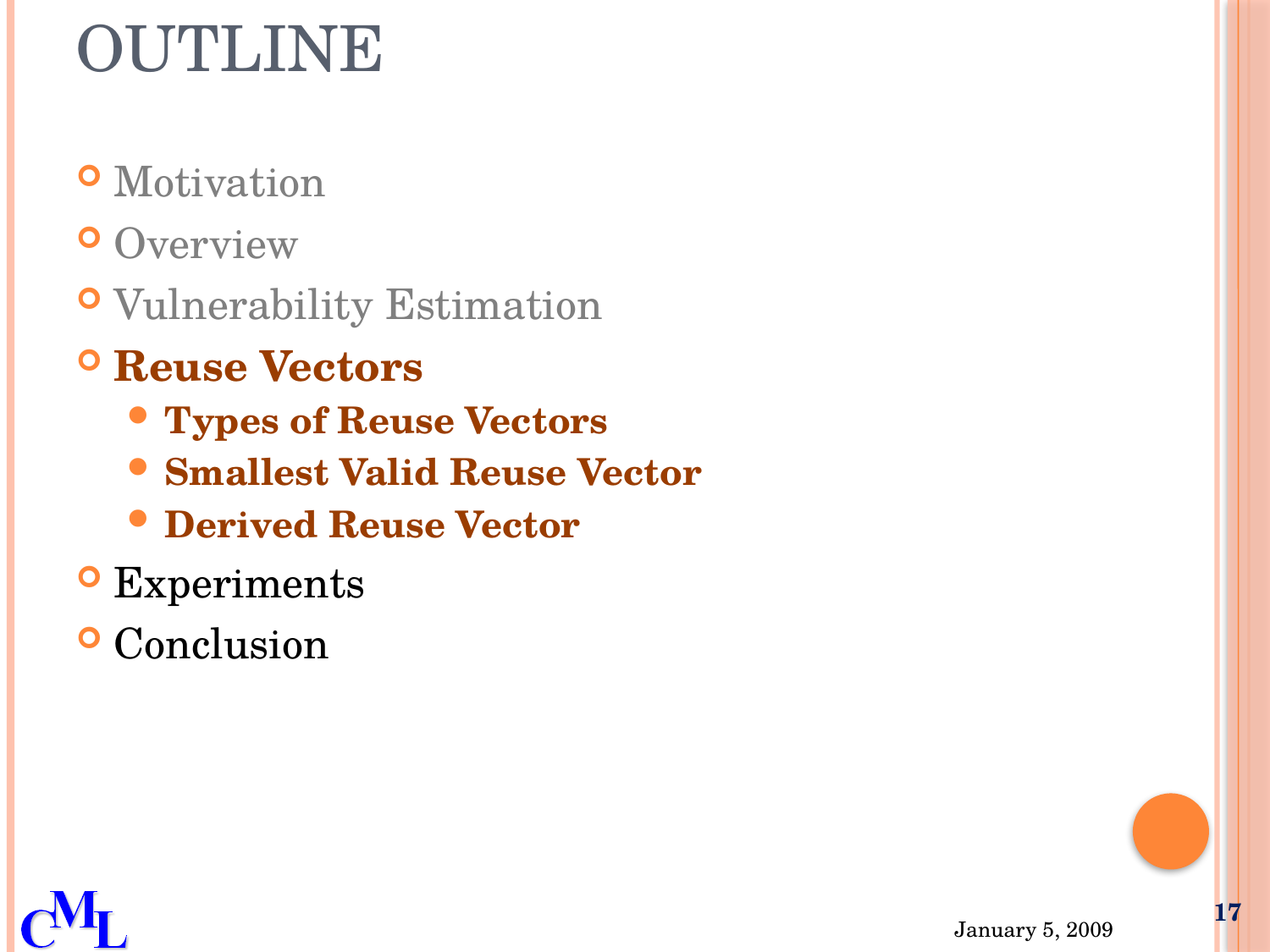

# Outline
Motivation
Overview
Vulnerability Estimation
Reuse Vectors
Types of Reuse Vectors
Smallest Valid Reuse Vector
Derived Reuse Vector
Experiments
Conclusion

17